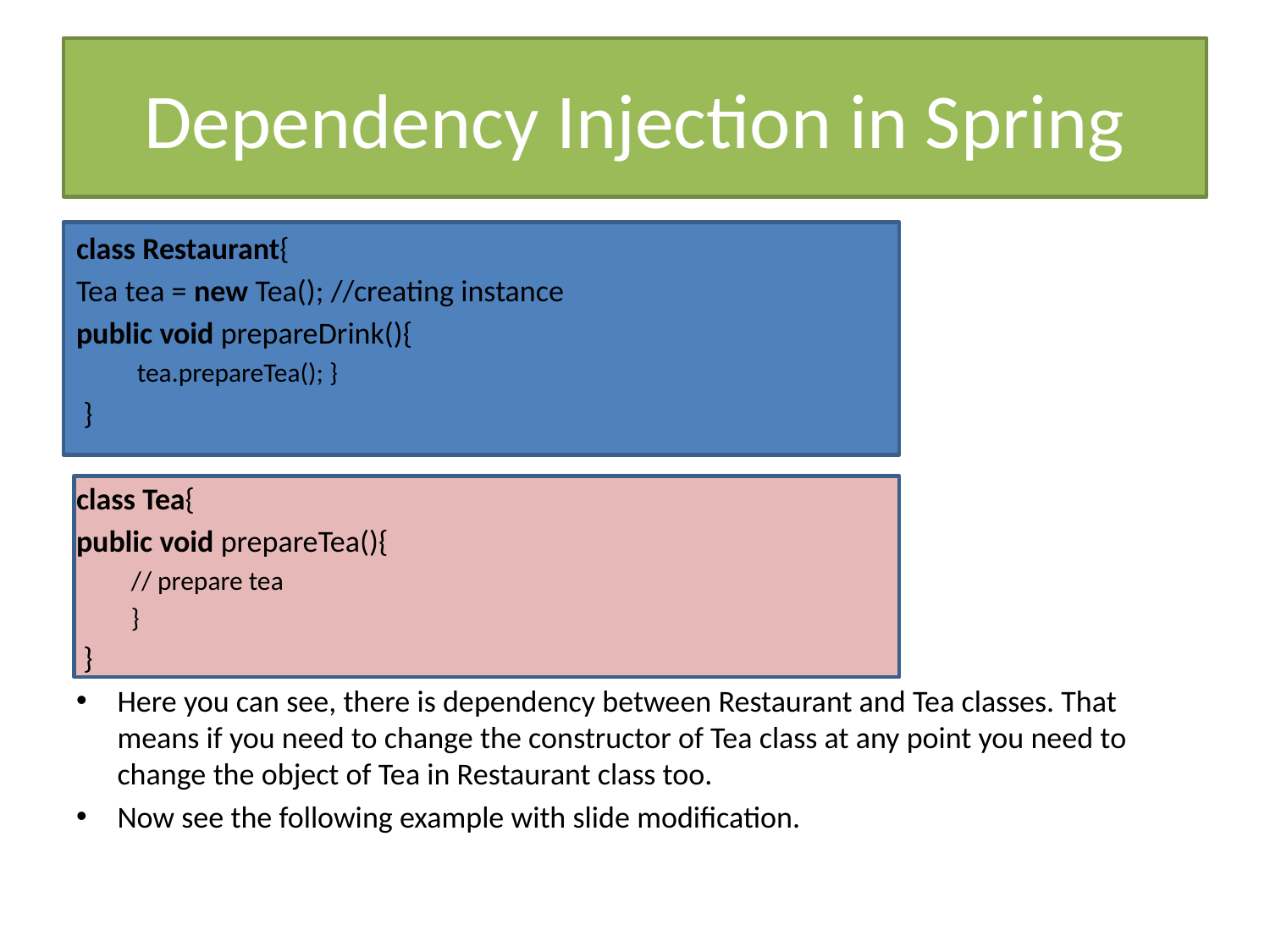

# Dependency Injection in Spring

class Restaurant{
Tea tea = new Tea(); //creating instance
public void prepareDrink(){
 tea.prepareTea(); }
 }

class Tea{
public void prepareTea(){
// prepare tea
}
 }
Here you can see, there is dependency between Restaurant and Tea classes. That means if you need to change the constructor of Tea class at any point you need to change the object of Tea in Restaurant class too.
Now see the following example with slide modification.